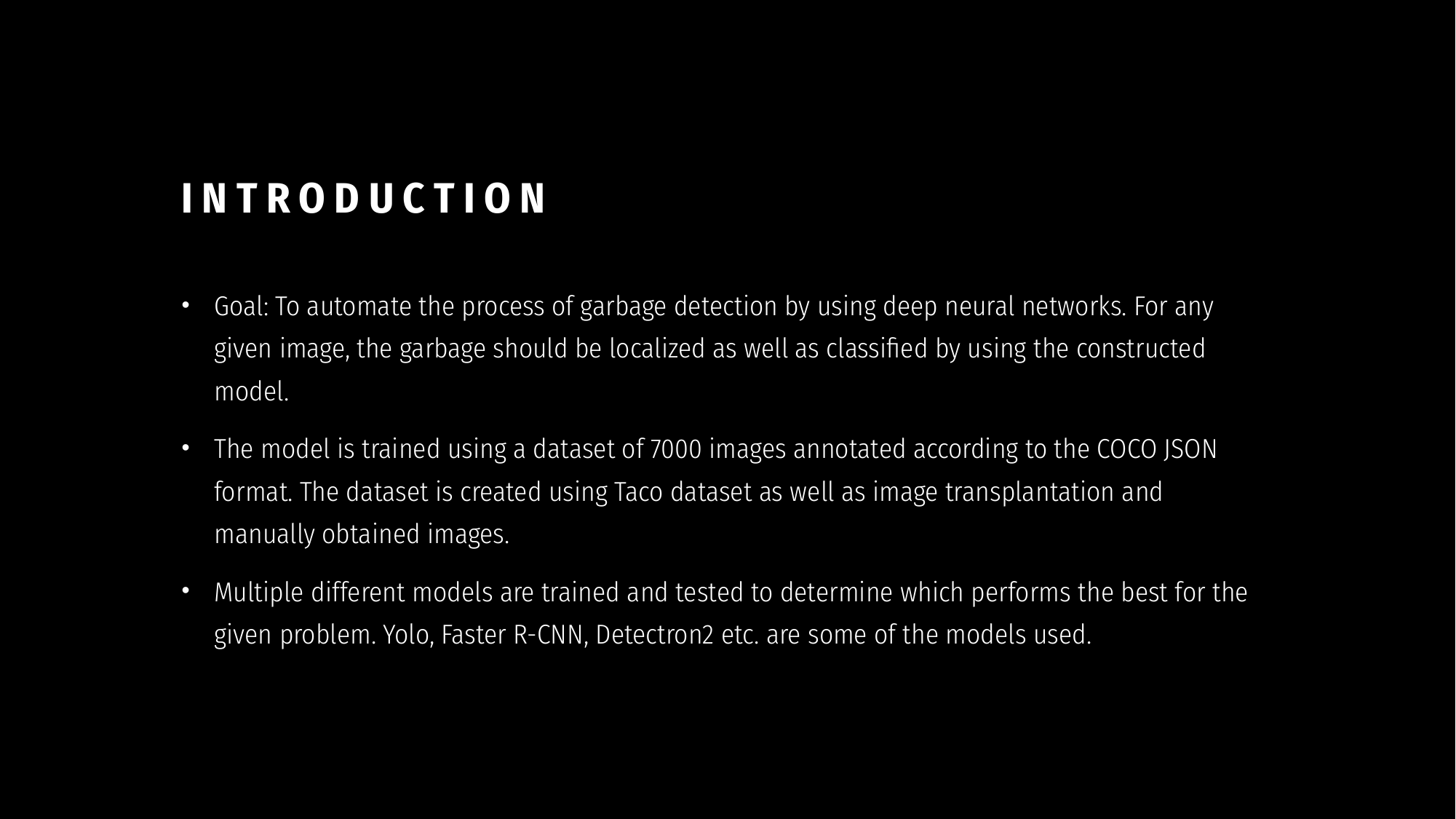

# Introduction
Goal: To automate the process of garbage detection by using deep neural networks. For any given image, the garbage should be localized as well as classified by using the constructed model.
The model is trained using a dataset of 7000 images annotated according to the COCO JSON format. The dataset is created using Taco dataset as well as image transplantation and manually obtained images.
Multiple different models are trained and tested to determine which performs the best for the given problem. Yolo, Faster R-CNN, Detectron2 etc. are some of the models used.